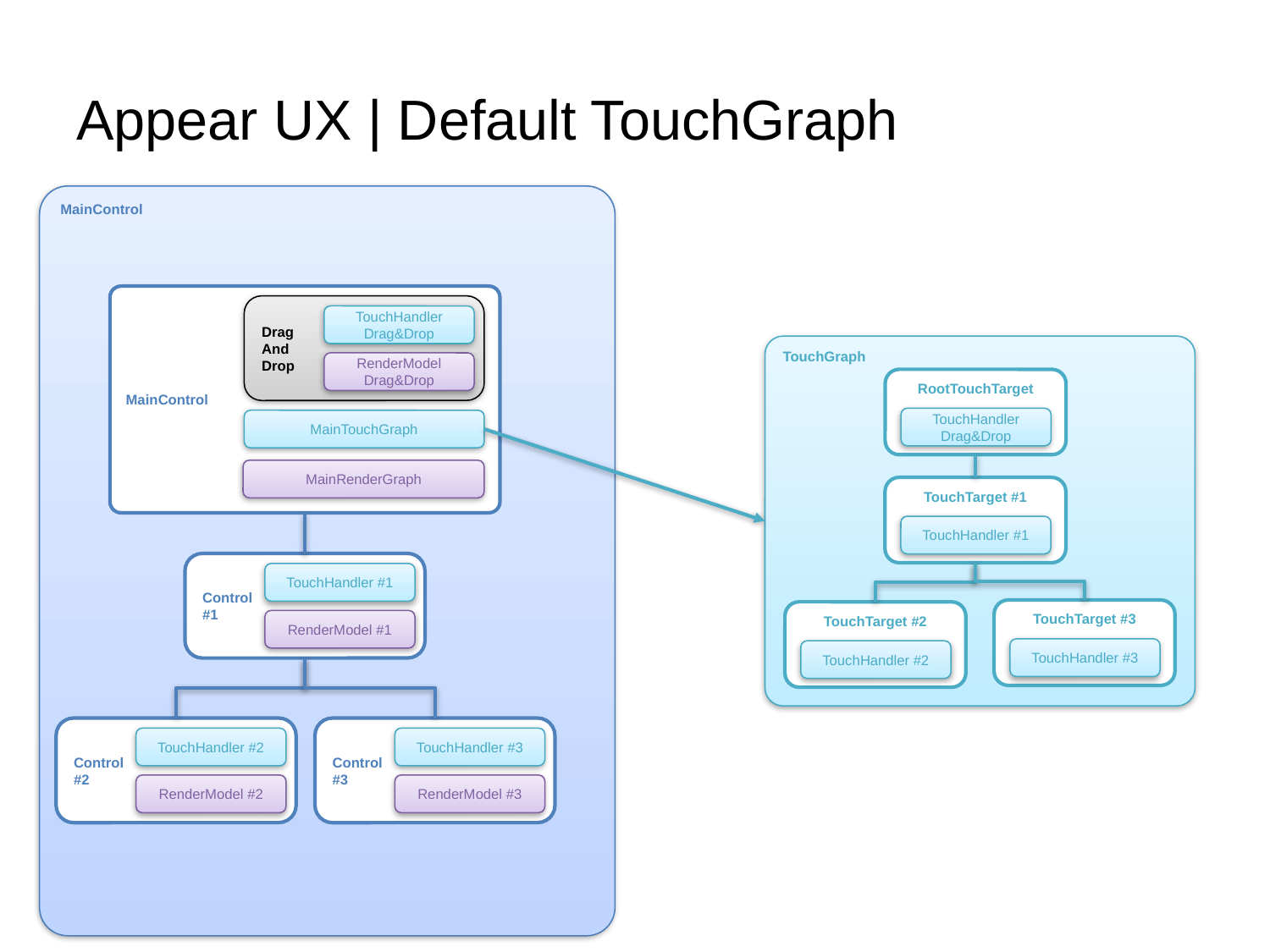

# Appear UX | Default TouchGraph
MainControl
MainControl
Drag
And
Drop
TouchHandler
Drag&Drop
TouchGraph
RenderModel Drag&Drop
RootTouchTarget
TouchHandler
Drag&Drop
MainTouchGraph
MainRenderGraph
TouchTarget #1
TouchHandler #1
Control
#1
TouchHandler #1
TouchTarget #3
TouchTarget #2
RenderModel #1
TouchHandler #3
TouchHandler #2
Control
#2
Control
#3
TouchHandler #2
TouchHandler #3
RenderModel #2
RenderModel #3